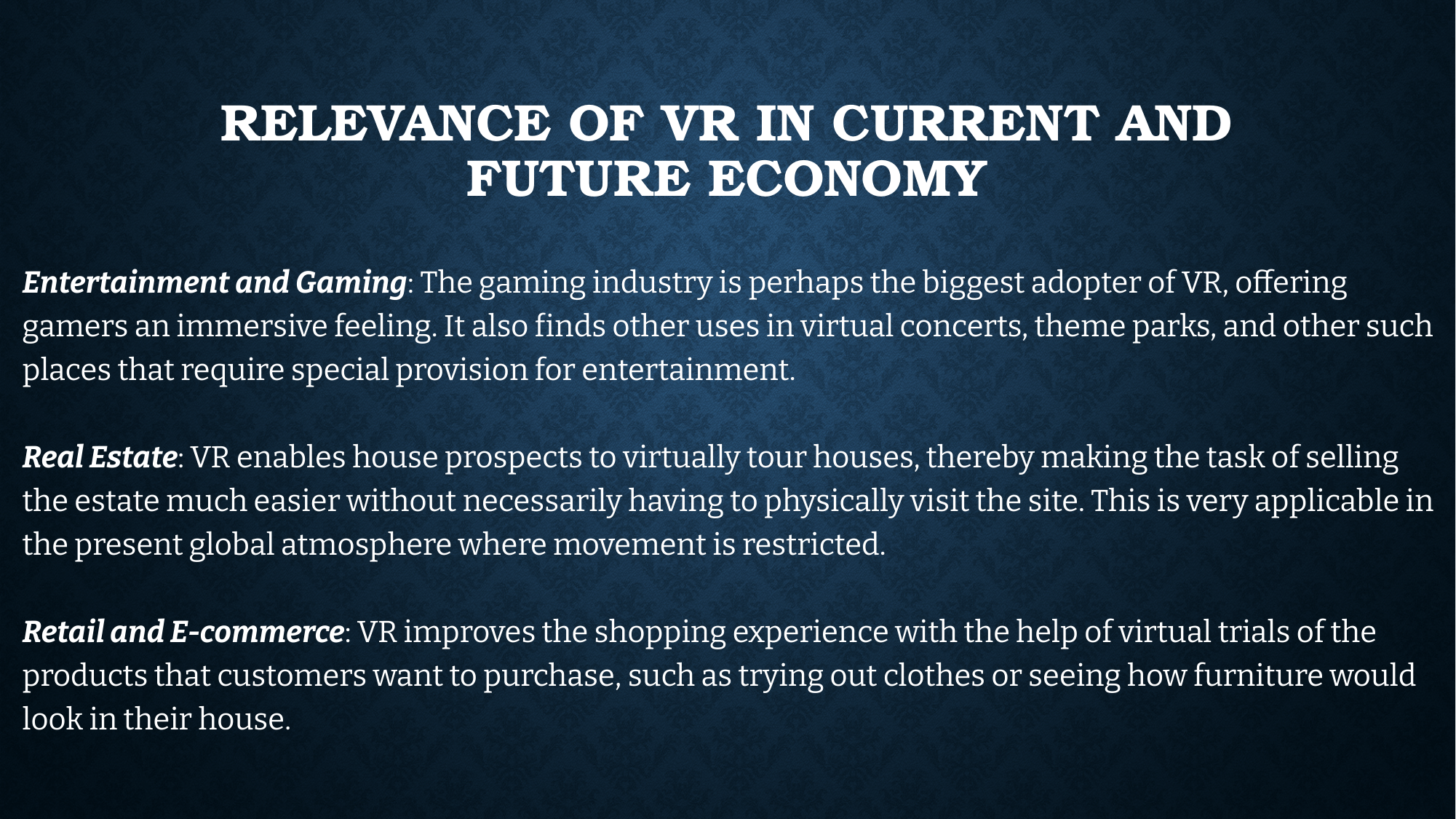

# RELEVANCE OF VR IN CURRENT AND FUTURE ECONOMY
Entertainment and Gaming: The gaming industry is perhaps the biggest adopter of VR, offering gamers an immersive feeling. It also finds other uses in virtual concerts, theme parks, and other such places that require special provision for entertainment.
Real Estate: VR enables house prospects to virtually tour houses, thereby making the task of selling the estate much easier without necessarily having to physically visit the site. This is very applicable in the present global atmosphere where movement is restricted.
Retail and E-commerce: VR improves the shopping experience with the help of virtual trials of the products that customers want to purchase, such as trying out clothes or seeing how furniture would look in their house.